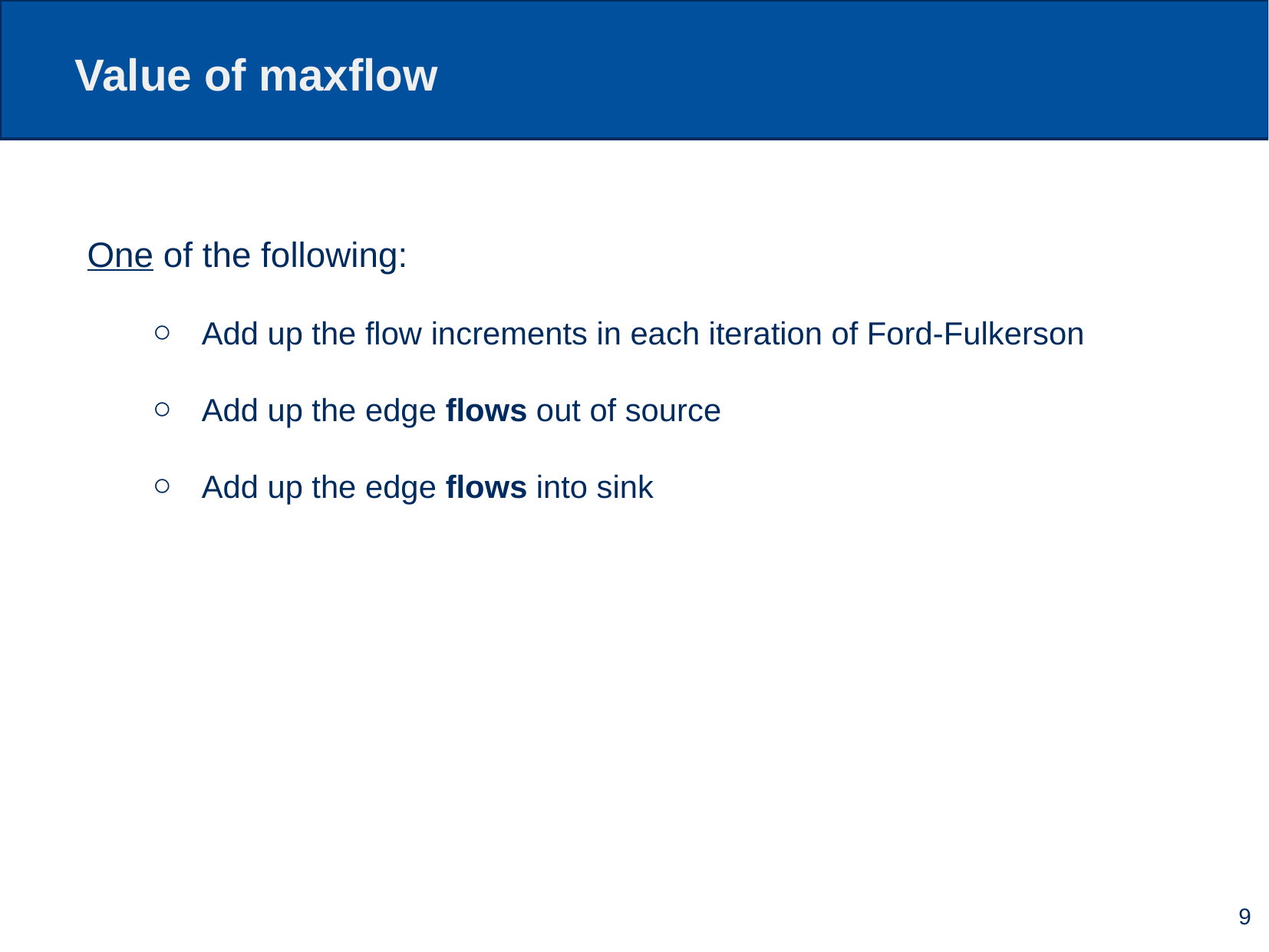

# Value of maxflow
One of the following:
Add up the flow increments in each iteration of Ford-Fulkerson
Add up the edge flows out of source
Add up the edge flows into sink

9